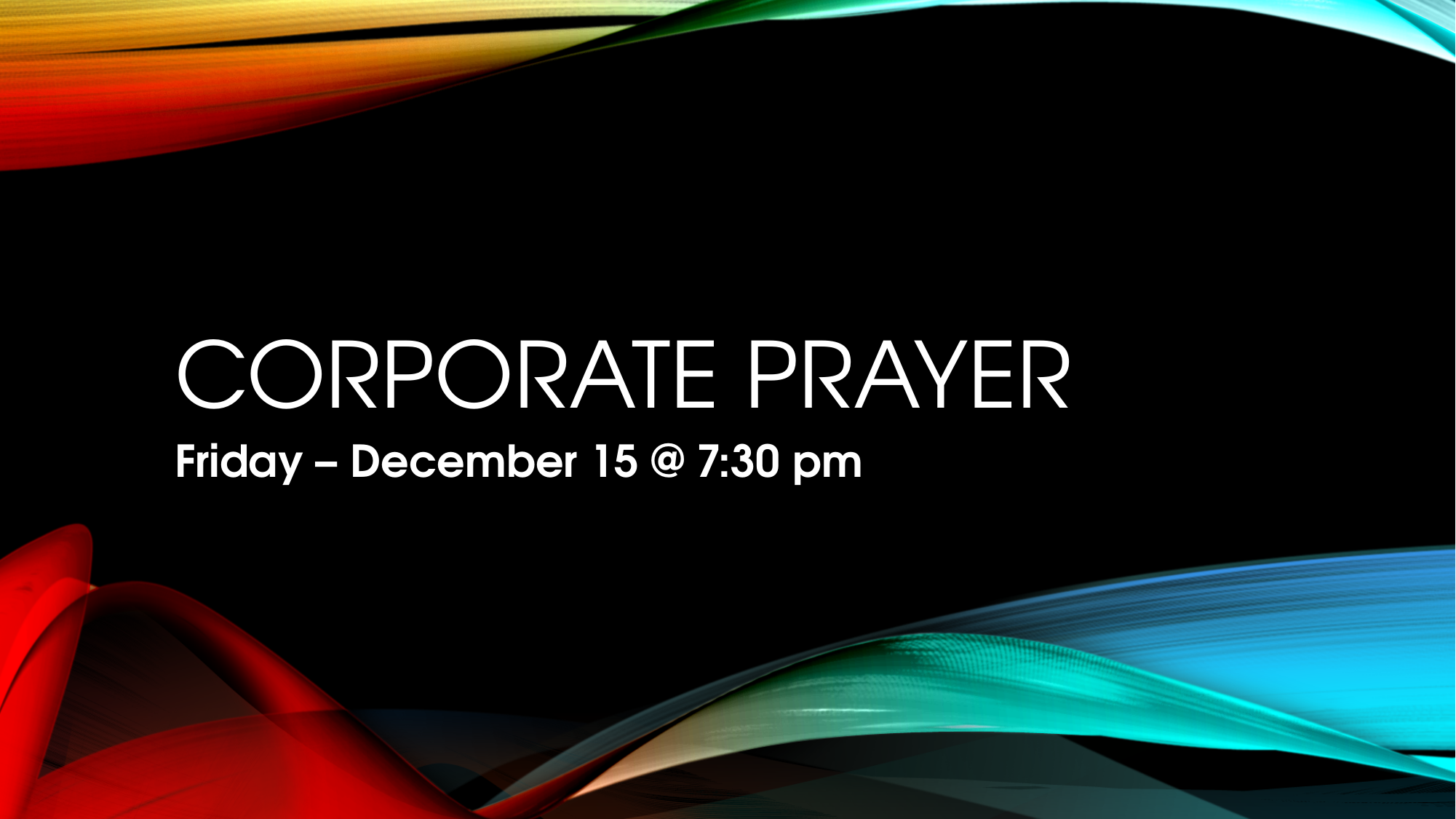

# Corporate prayer
Friday – December 15 @ 7:30 pm